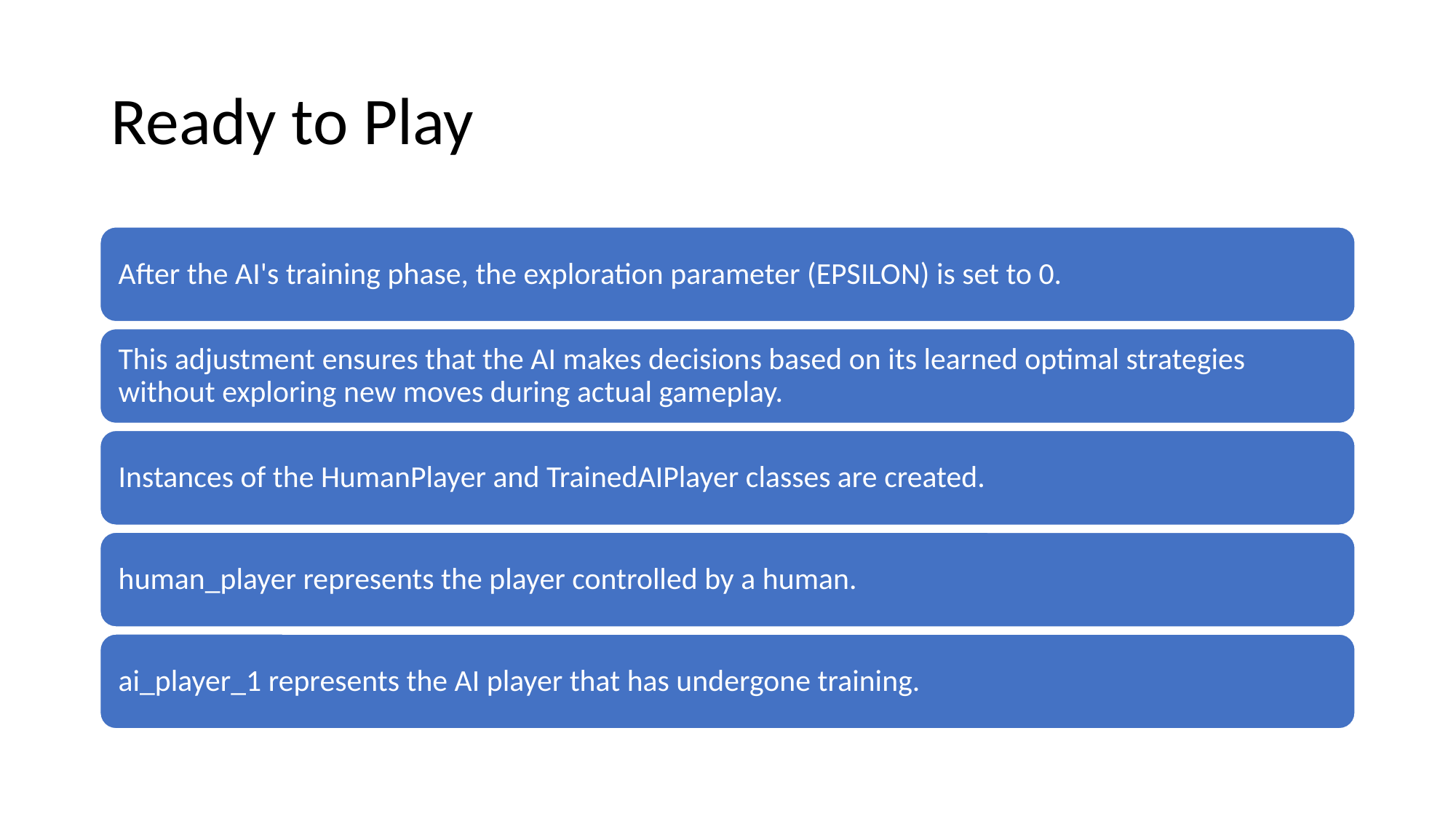

# Ready to Play
After the AI's training phase, the exploration parameter (EPSILON) is set to 0.
This adjustment ensures that the AI makes decisions based on its learned optimal strategies without exploring new moves during actual gameplay.
Instances of the HumanPlayer and TrainedAIPlayer classes are created.
human_player represents the player controlled by a human.
ai_player_1 represents the AI player that has undergone training.